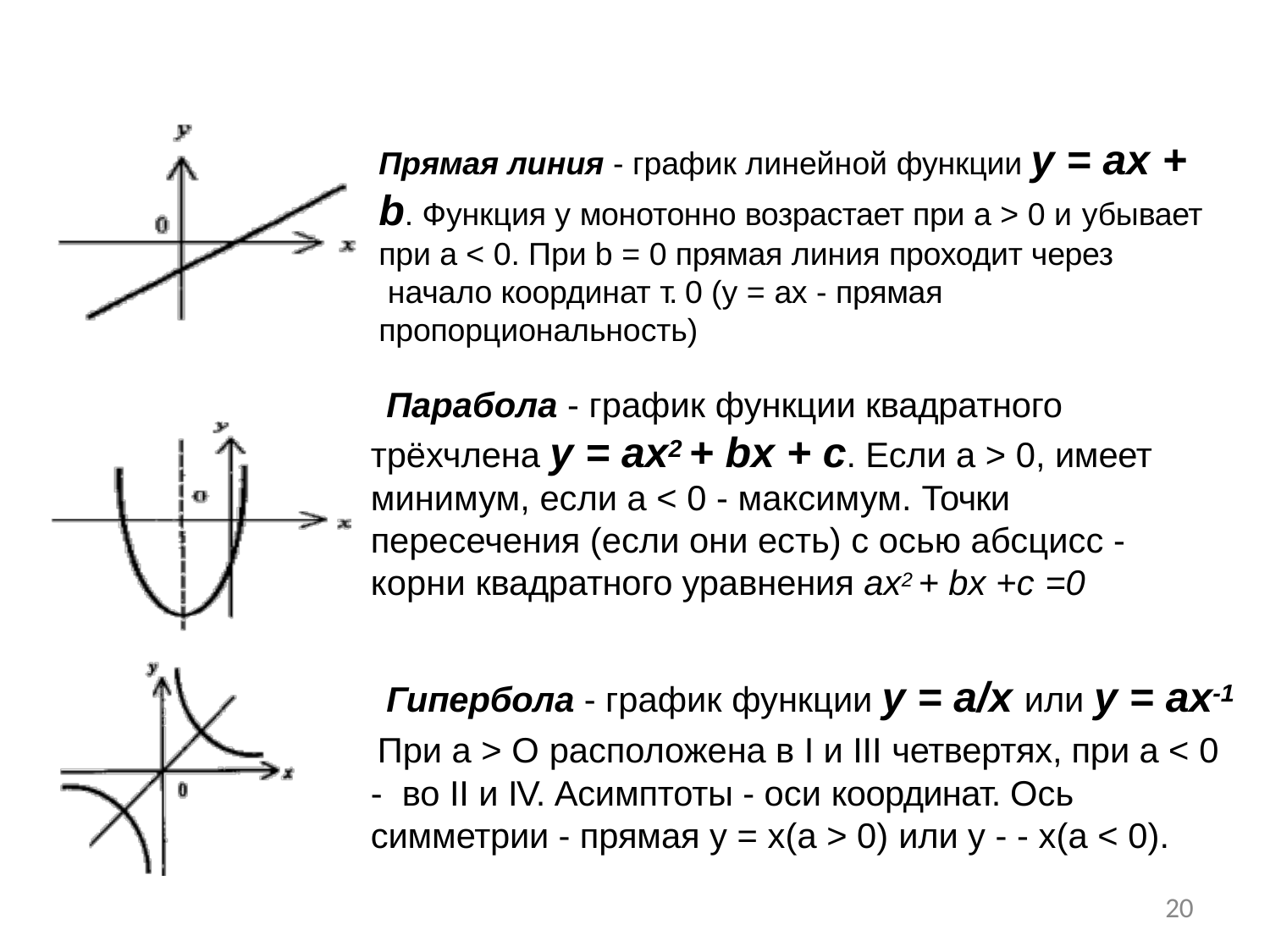

# Прямая линия - график линейной функции y = ax +

b. Функция y монотонно возрастает при a > 0 и убывает
при a < 0. При b = 0 прямая линия проходит через  начало координат т. 0 (y = ax - прямая  пропорциональность)

Парабола - график функции квадратного  трёхчлена у = ах2 + bх + с. Если а > 0, имеет  минимум, если а < 0 - максимум. Точки  пересечения (если они есть) с осью абсцисс -  корни квадратного уравнения ax2 + bx +с =0

Гипербола - график функции у = а/х или у = ах-1  При а > О расположена в I и III четвертях, при а < 0 -  во II и IV. Асимптоты - оси координат. Ось  симметрии - прямая у = х(а > 0) или у - - х(а < 0).

20